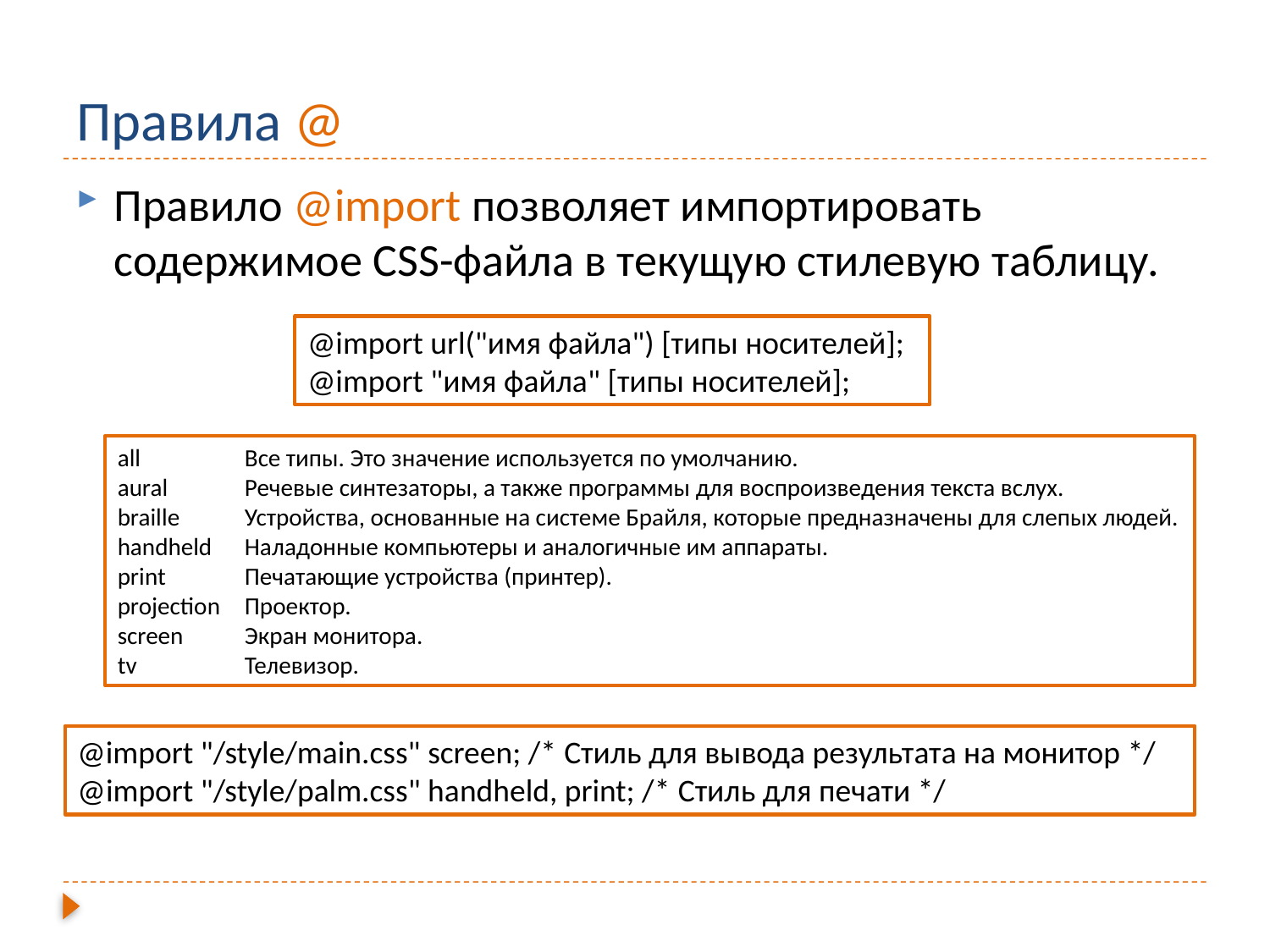

# Правила @
Правило @import позволяет импортировать содержимое CSS-файла в текущую стилевую таблицу.
@import url("имя файла") [типы носителей];
@import "имя файла" [типы носителей];
all	Все типы. Это значение используется по умолчанию.
aural	Речевые синтезаторы, а также программы для воспроизведения текста вслух.
braille	Устройства, основанные на системе Брайля, которые предназначены для слепых людей.
handheld	Наладонные компьютеры и аналогичные им аппараты.
print	Печатающие устройства (принтер).
projection	Проектор.
screen	Экран монитора.
tv	Телевизор.
@import "/style/main.css" screen; /* Стиль для вывода результата на монитор */
@import "/style/palm.css" handheld, print; /* Стиль для печати */